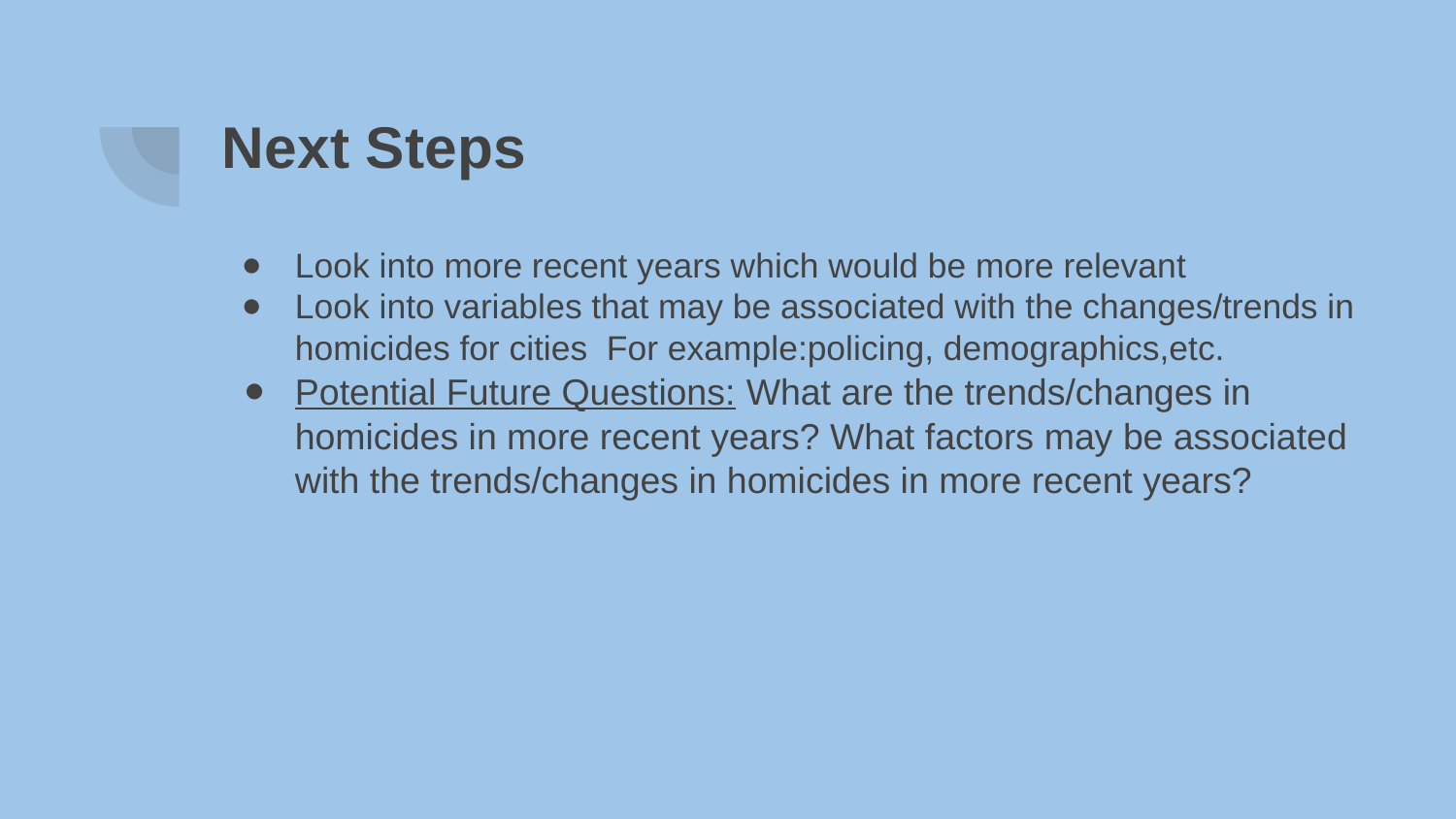

# Next Steps

Look into more recent years which would be more relevant
Look into variables that may be associated with the changes/trends in  homicides for cities  For example:policing, demographics,etc.
Potential Future Questions: What are the trends/changes in homicides in more recent years? What factors may be associated with the trends/changes in homicides in more recent years?